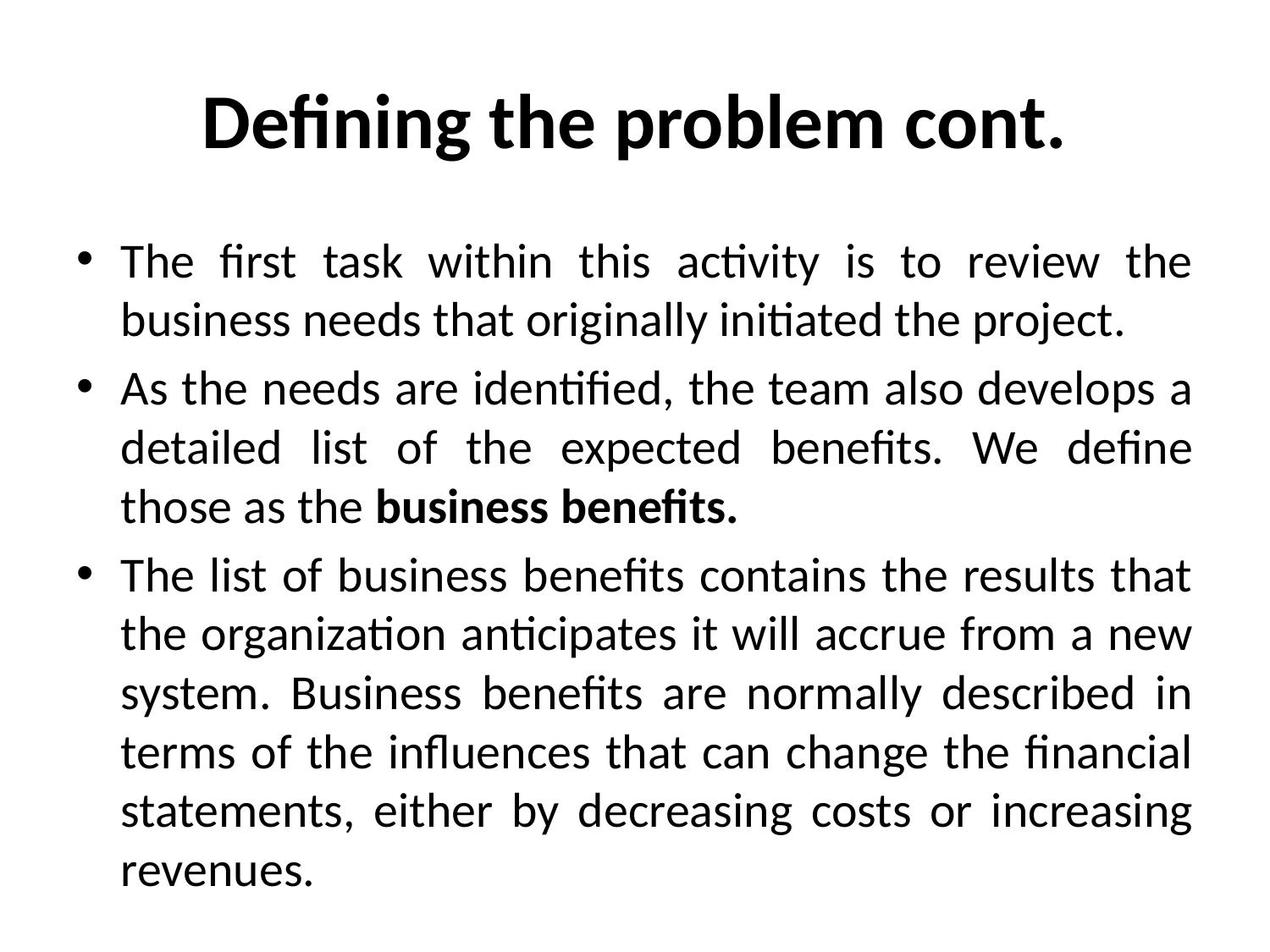

# Defining the problem cont.
The first task within this activity is to review the business needs that originally initiated the project.
As the needs are identified, the team also develops a detailed list of the expected benefits. We define those as the business benefits.
The list of business benefits contains the results that the organization anticipates it will accrue from a new system. Business benefits are normally described in terms of the influences that can change the financial statements, either by decreasing costs or increasing revenues.